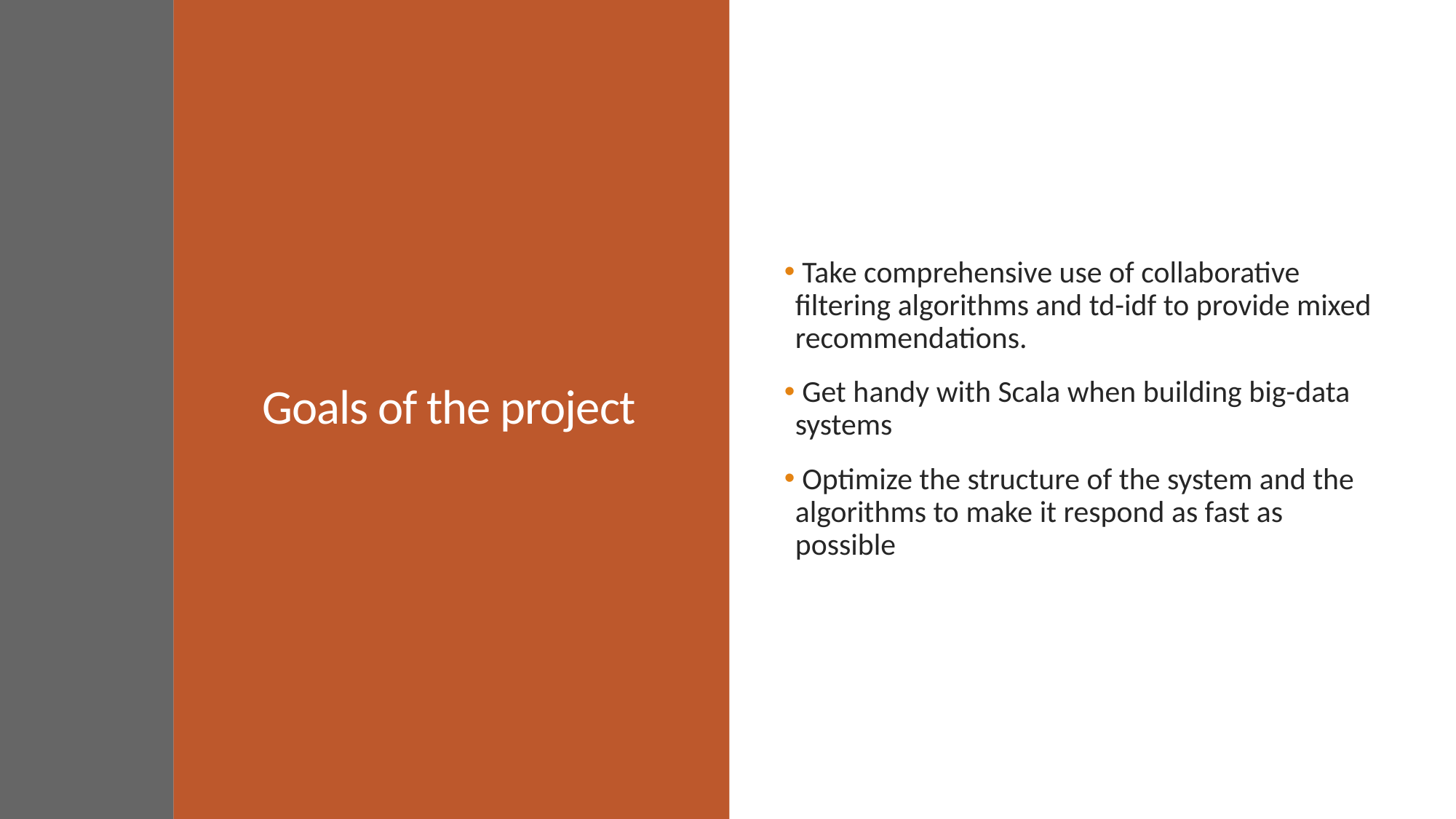

# Goals of the project
 Take comprehensive use of collaborative filtering algorithms and td-idf to provide mixed recommendations.
 Get handy with Scala when building big-data systems
 Optimize the structure of the system and the algorithms to make it respond as fast as possible